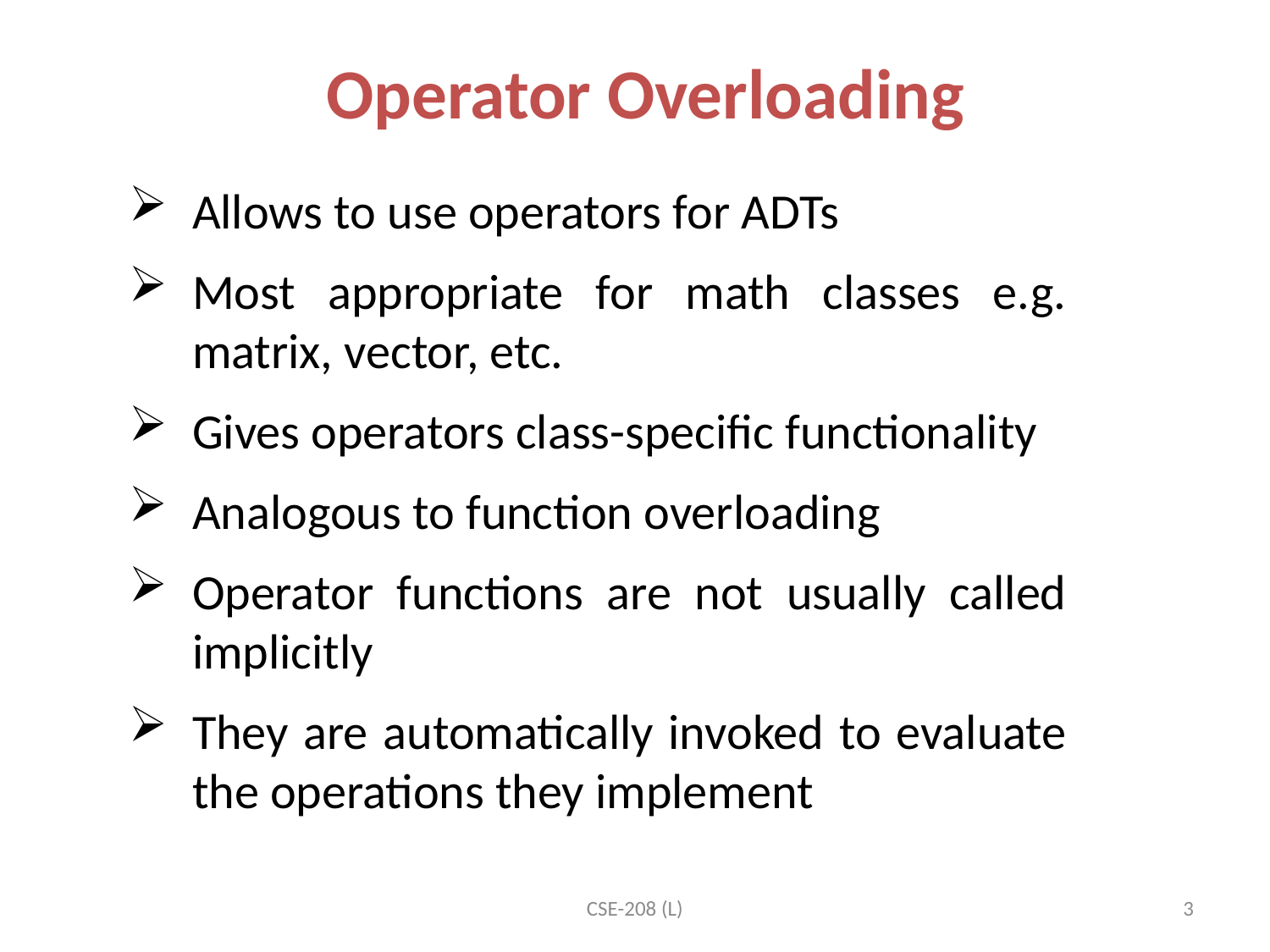

Operator Overloading
Allows to use operators for ADTs
Most appropriate for math classes e.g. matrix, vector, etc.
Gives operators class-specific functionality
Analogous to function overloading
Operator functions are not usually called implicitly
They are automatically invoked to evaluate the operations they implement

CSE-208 (L)
3